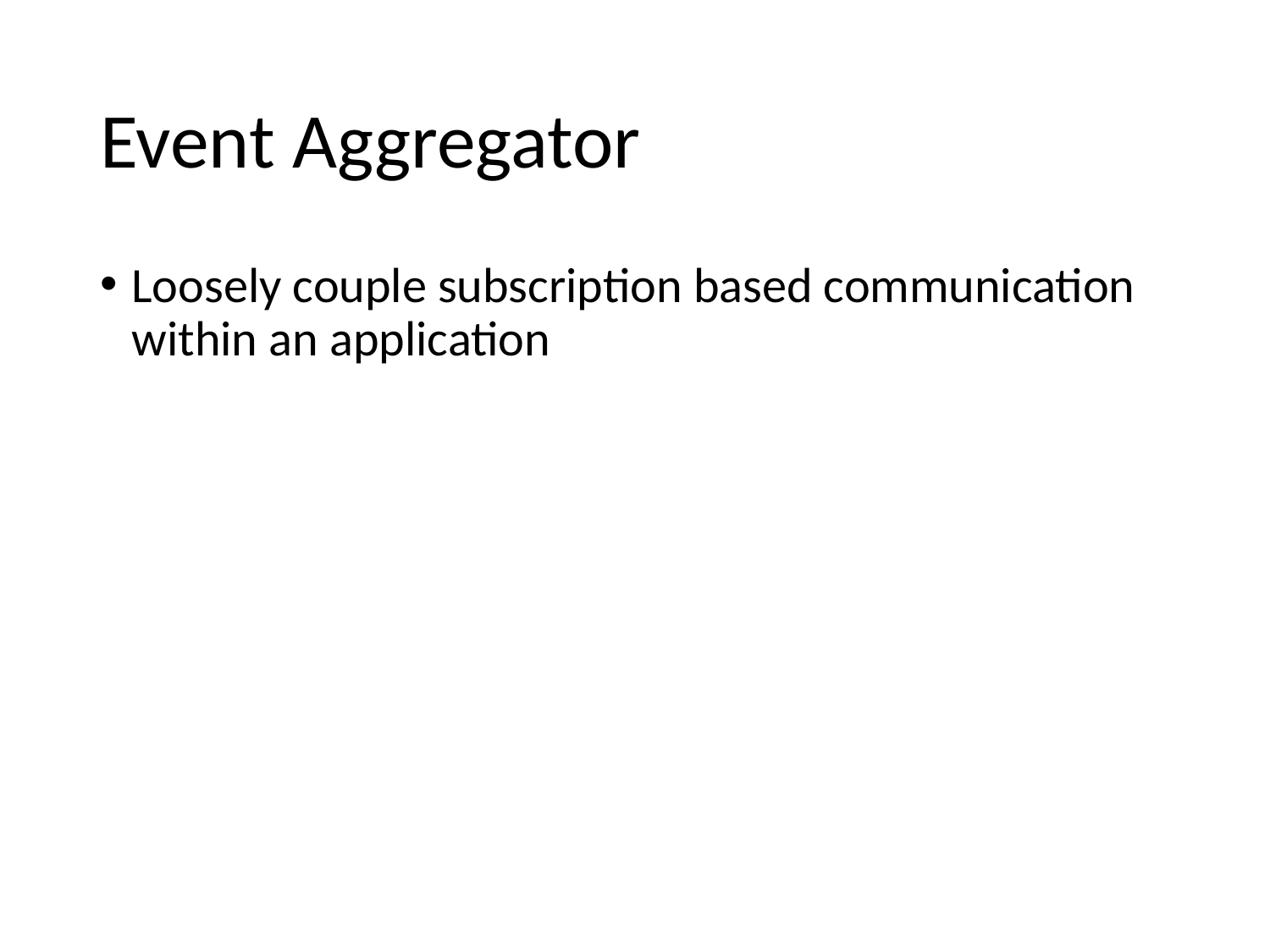

# Event Aggregator
Loosely couple subscription based communication within an application